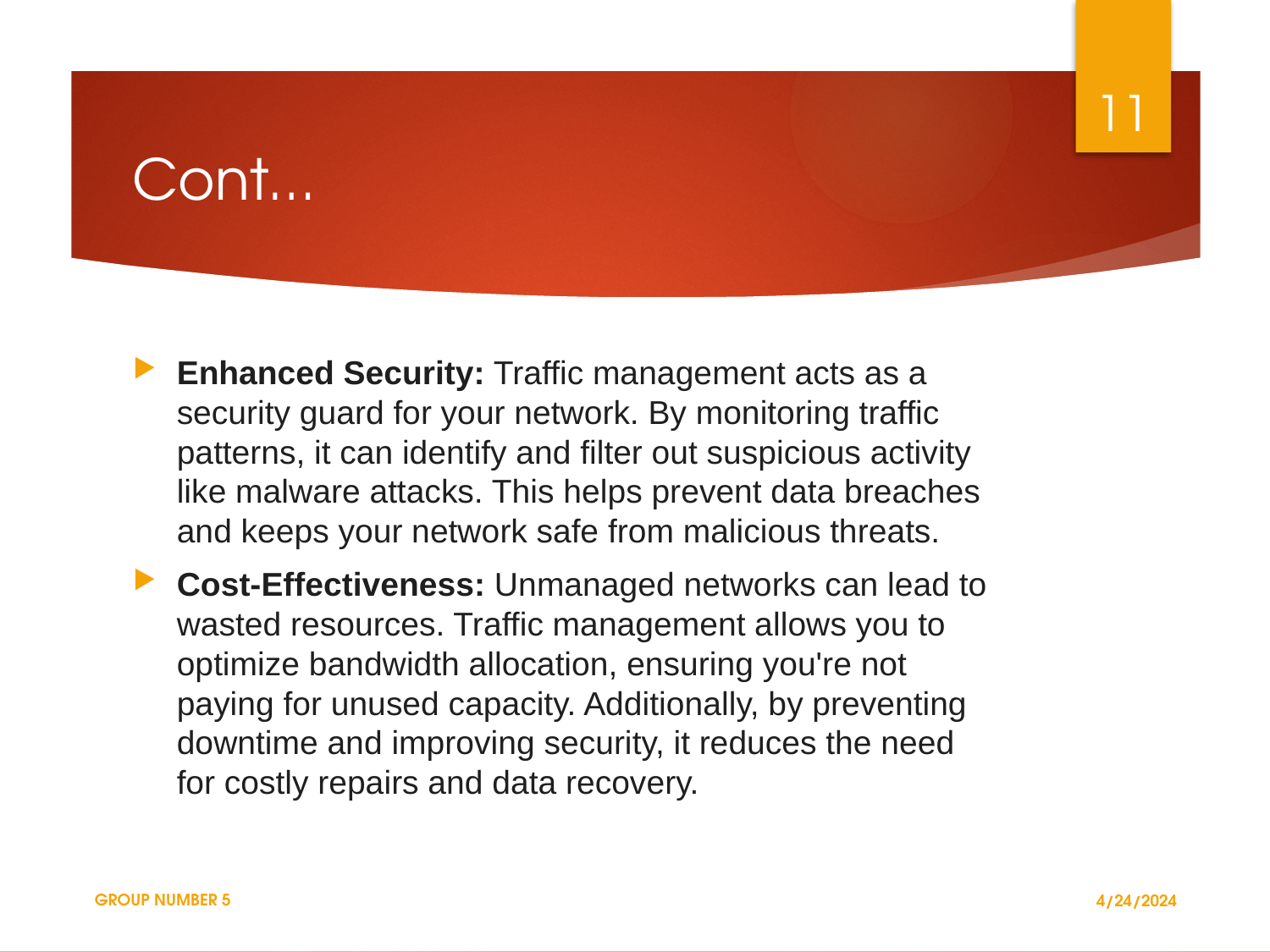

11
# Cont…
Enhanced Security: Traffic management acts as a security guard for your network. By monitoring traffic patterns, it can identify and filter out suspicious activity like malware attacks. This helps prevent data breaches and keeps your network safe from malicious threats.
Cost-Effectiveness: Unmanaged networks can lead to wasted resources. Traffic management allows you to optimize bandwidth allocation, ensuring you're not paying for unused capacity. Additionally, by preventing downtime and improving security, it reduces the need for costly repairs and data recovery.

GROUP NUMBER 5
4/24/2024